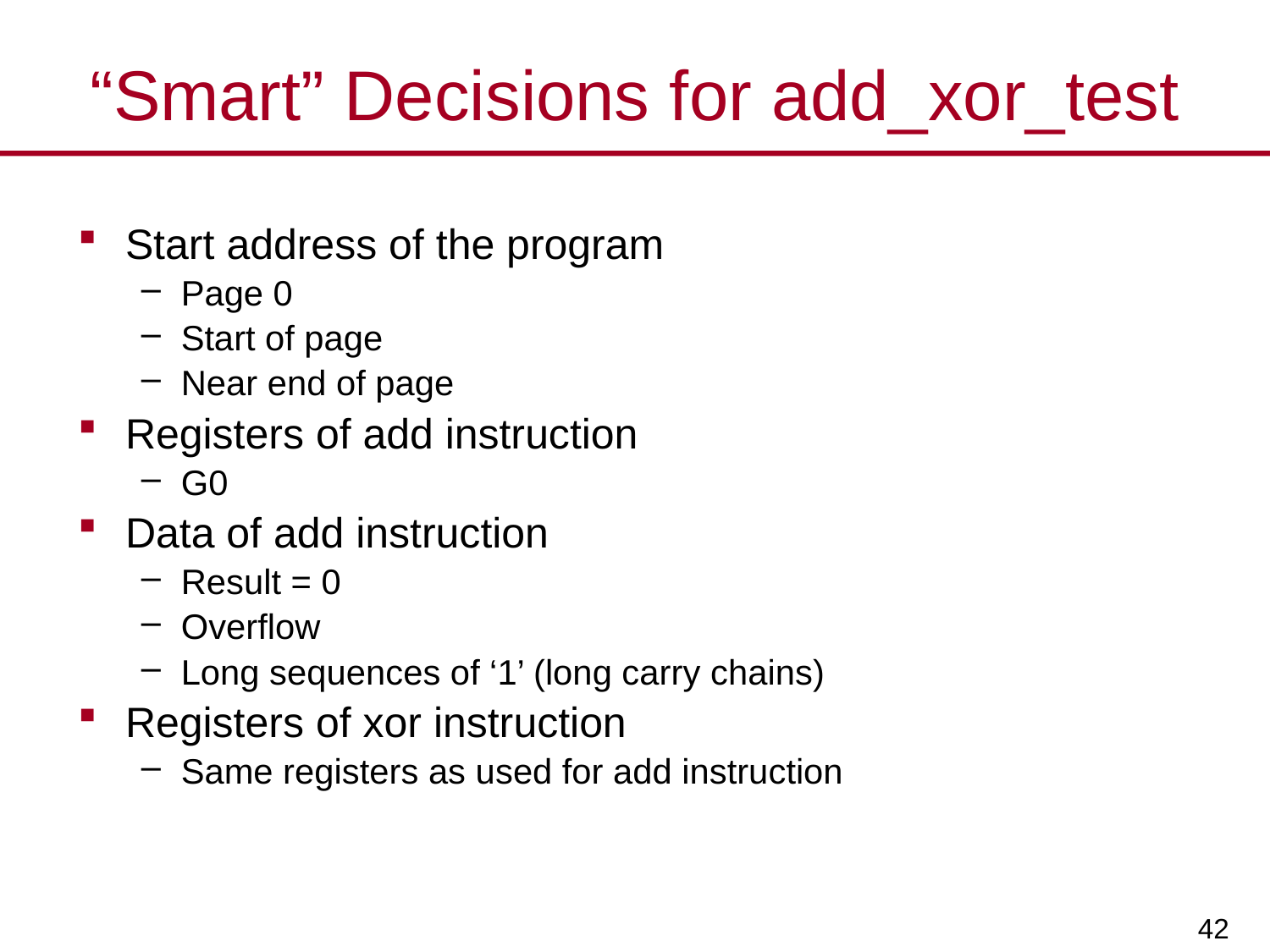

# “Smart” Decisions for add_xor_test
Start address of the program
Page 0
Start of page
Near end of page
Registers of add instruction
G0
Data of add instruction
Result = 0
Overflow
Long sequences of ‘1’ (long carry chains)
Registers of xor instruction
Same registers as used for add instruction